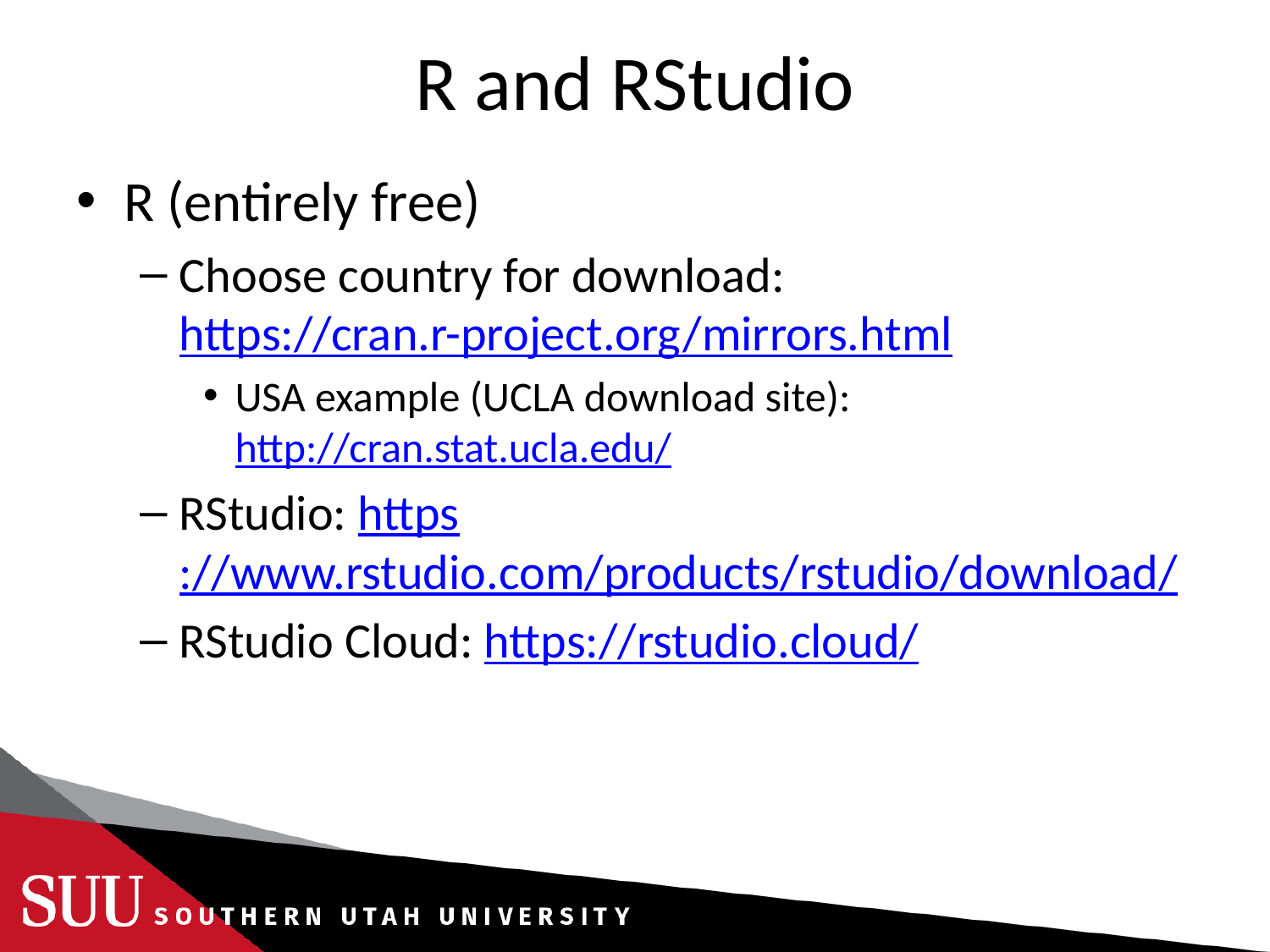

# R and RStudio
R (entirely free)
Choose country for download: https://cran.r-project.org/mirrors.html
USA example (UCLA download site): http://cran.stat.ucla.edu/
RStudio: https://www.rstudio.com/products/rstudio/download/
RStudio Cloud: https://rstudio.cloud/